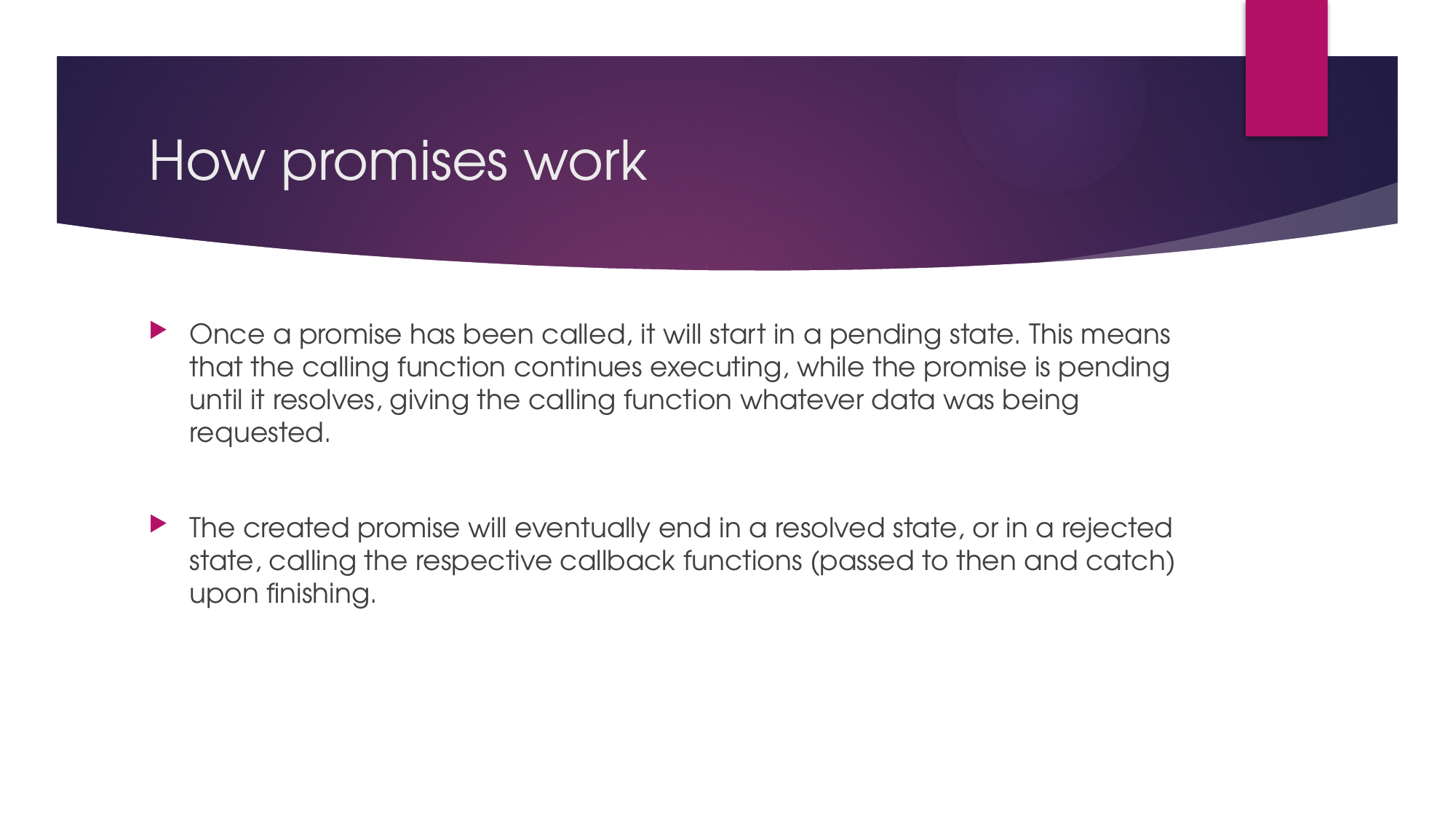

# How promises work
Once a promise has been called, it will start in a pending state. This means that the calling function continues executing, while the promise is pending until it resolves, giving the calling function whatever data was being requested.

The created promise will eventually end in a resolved state, or in a rejected state, calling the respective callback functions (passed to then and catch) upon finishing.